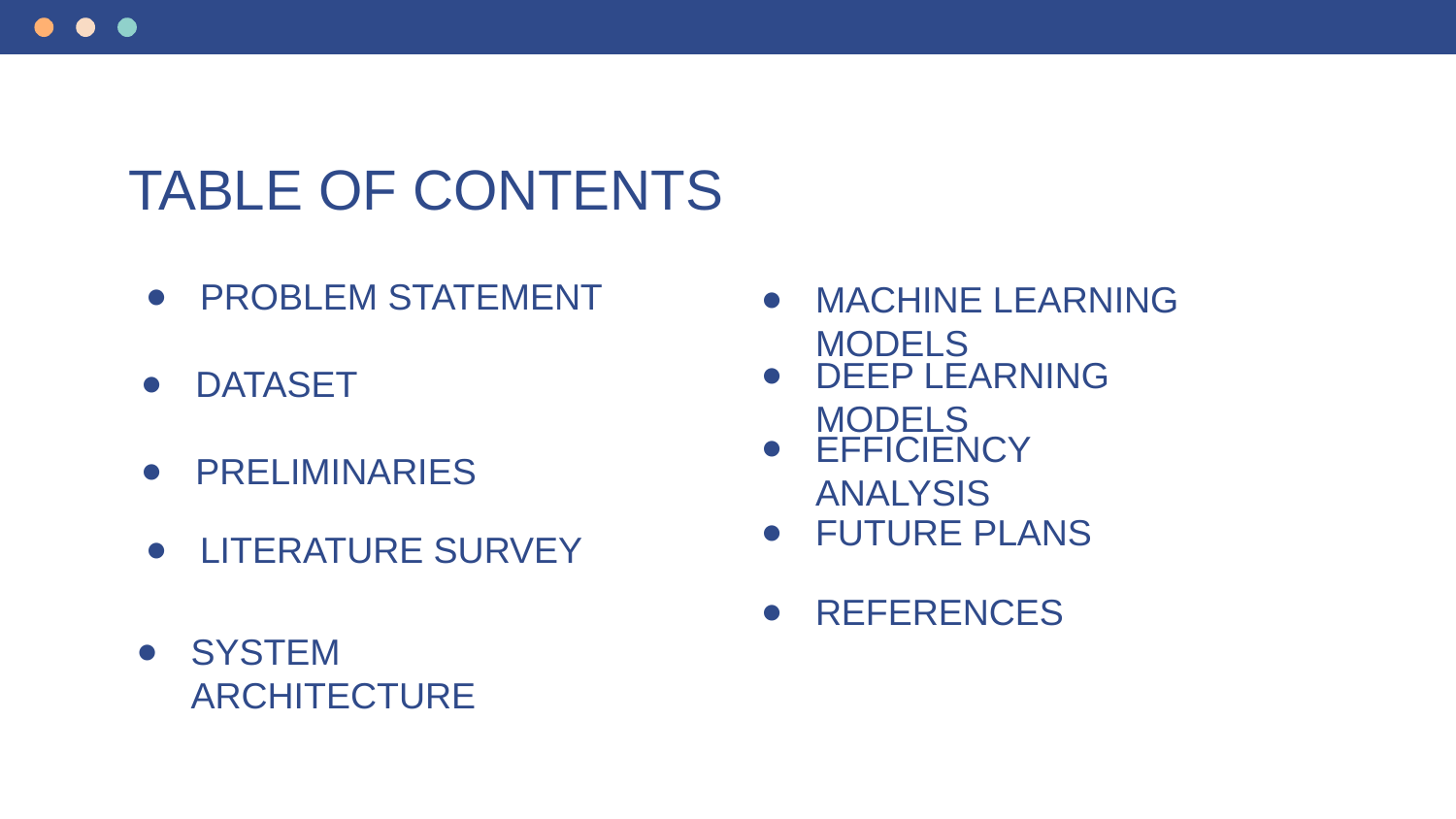

# TABLE OF CONTENTS
PROBLEM STATEMENT
MACHINE LEARNING MODELS
DEEP LEARNING MODELS
DATASET
EFFICIENCY ANALYSIS
PRELIMINARIES
FUTURE PLANS
LITERATURE SURVEY
REFERENCES
SYSTEM ARCHITECTURE